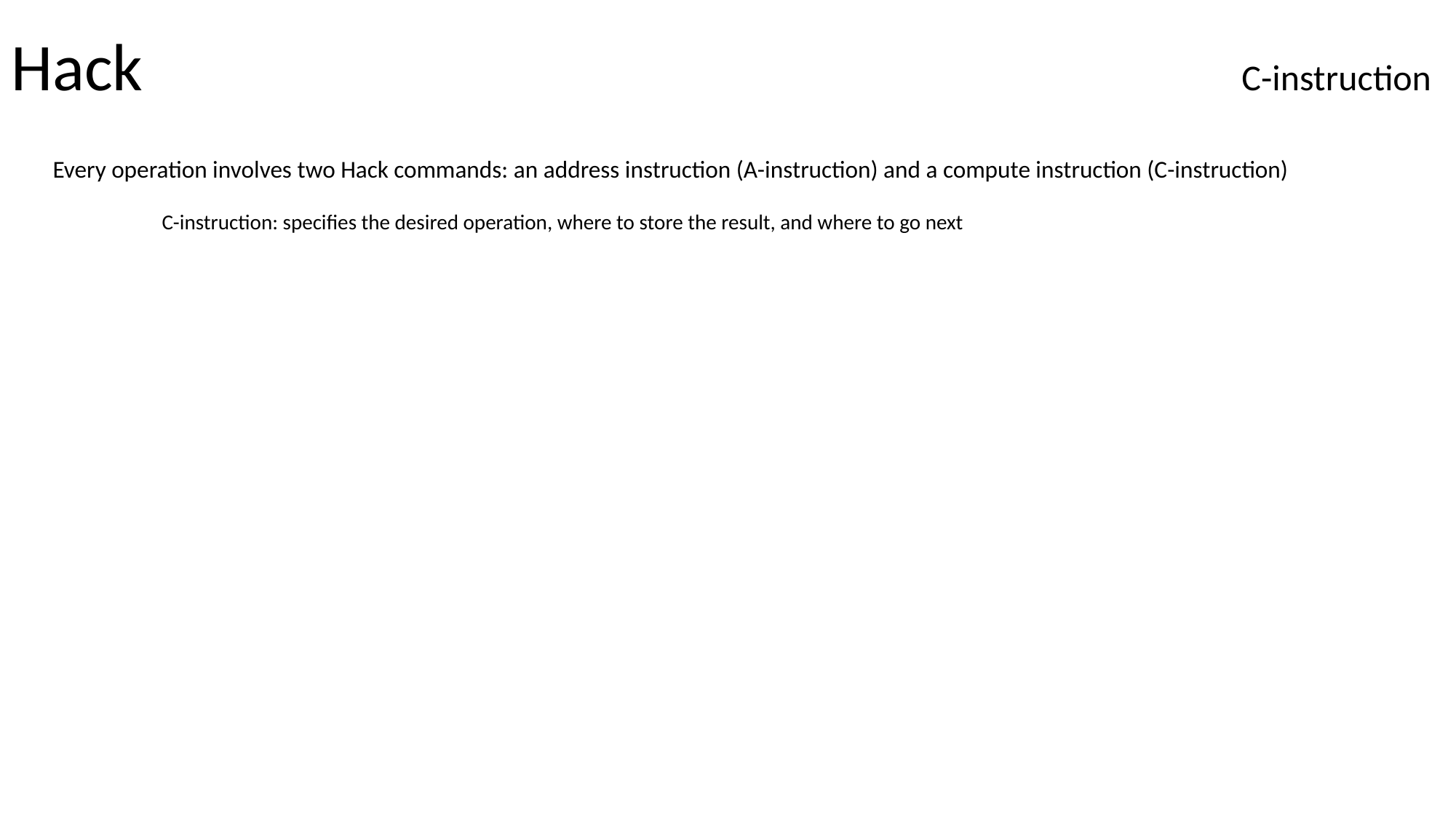

# Hack										  C-instruction
Every operation involves two Hack commands: an address instruction (A-instruction) and a compute instruction (C-instruction)

	C-instruction: specifies the desired operation, where to store the result, and where to go next

		dest=comp;jump 	// Either the dest or jump fields may be empty.
				// If dest is empty, the ‘‘=’’ is omitted;
				// If jump is empty, the ‘‘;’’ is omitted.

		Eg.

			comp				dest				jump